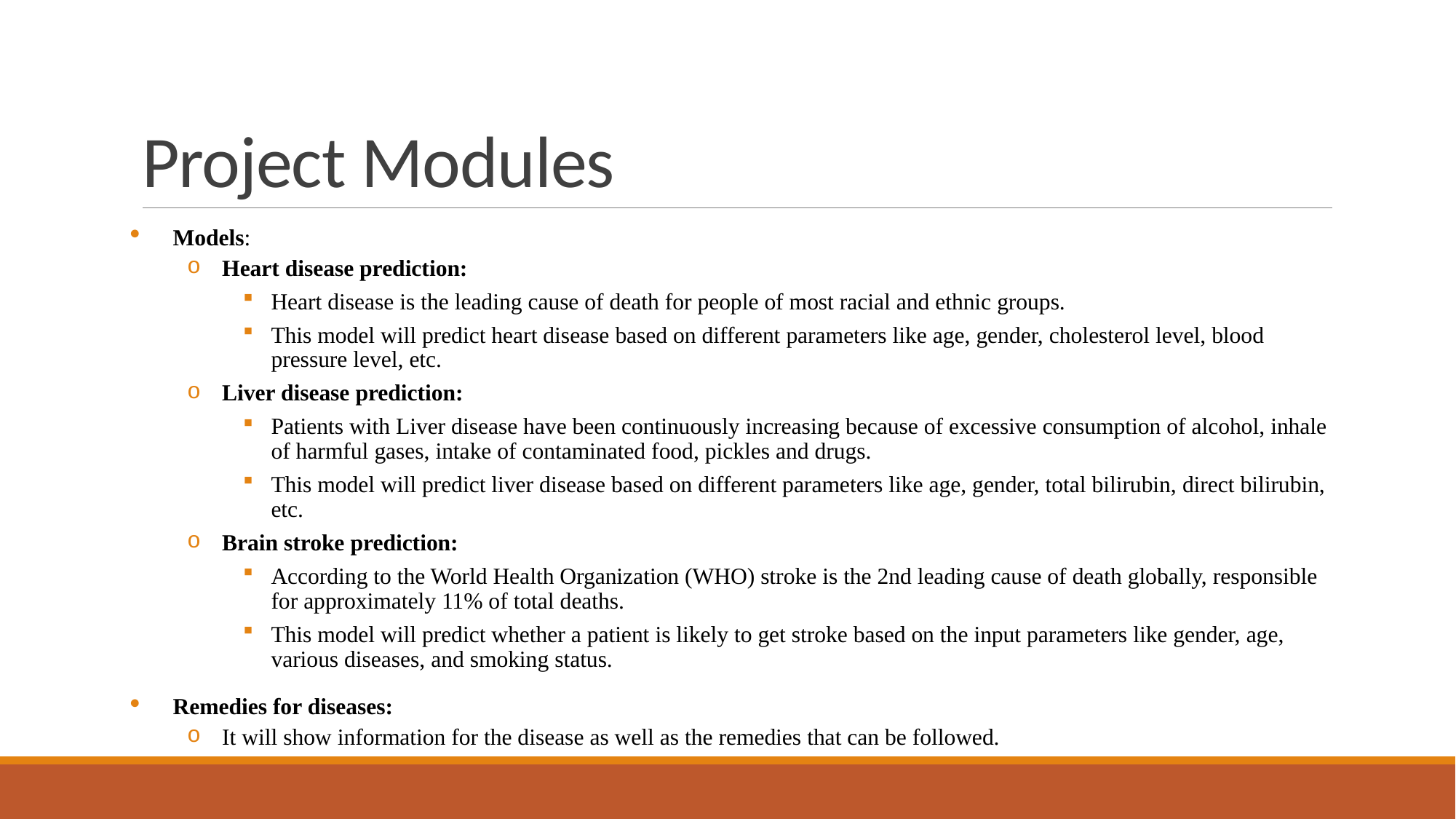

# Project Modules
Models:
Heart disease prediction:
Heart disease is the leading cause of death for people of most racial and ethnic groups.
This model will predict heart disease based on different parameters like age, gender, cholesterol level, blood pressure level, etc.
Liver disease prediction:
Patients with Liver disease have been continuously increasing because of excessive consumption of alcohol, inhale of harmful gases, intake of contaminated food, pickles and drugs.
This model will predict liver disease based on different parameters like age, gender, total bilirubin, direct bilirubin, etc.
Brain stroke prediction:
According to the World Health Organization (WHO) stroke is the 2nd leading cause of death globally, responsible for approximately 11% of total deaths.
This model will predict whether a patient is likely to get stroke based on the input parameters like gender, age, various diseases, and smoking status.
Remedies for diseases:
It will show information for the disease as well as the remedies that can be followed.